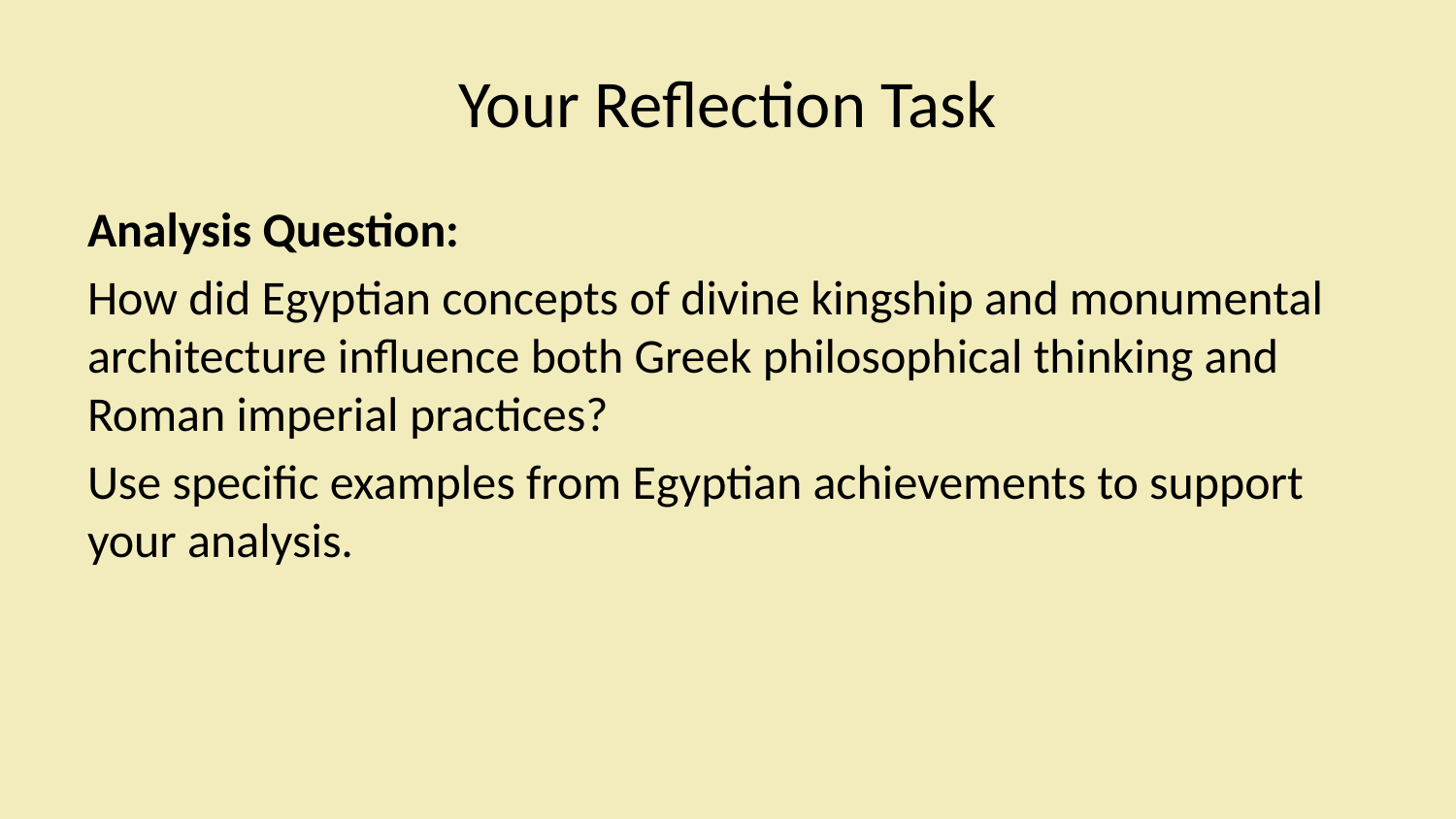

# Your Reflection Task
Analysis Question:
How did Egyptian concepts of divine kingship and monumental architecture influence both Greek philosophical thinking and Roman imperial practices?
Use specific examples from Egyptian achievements to support your analysis.